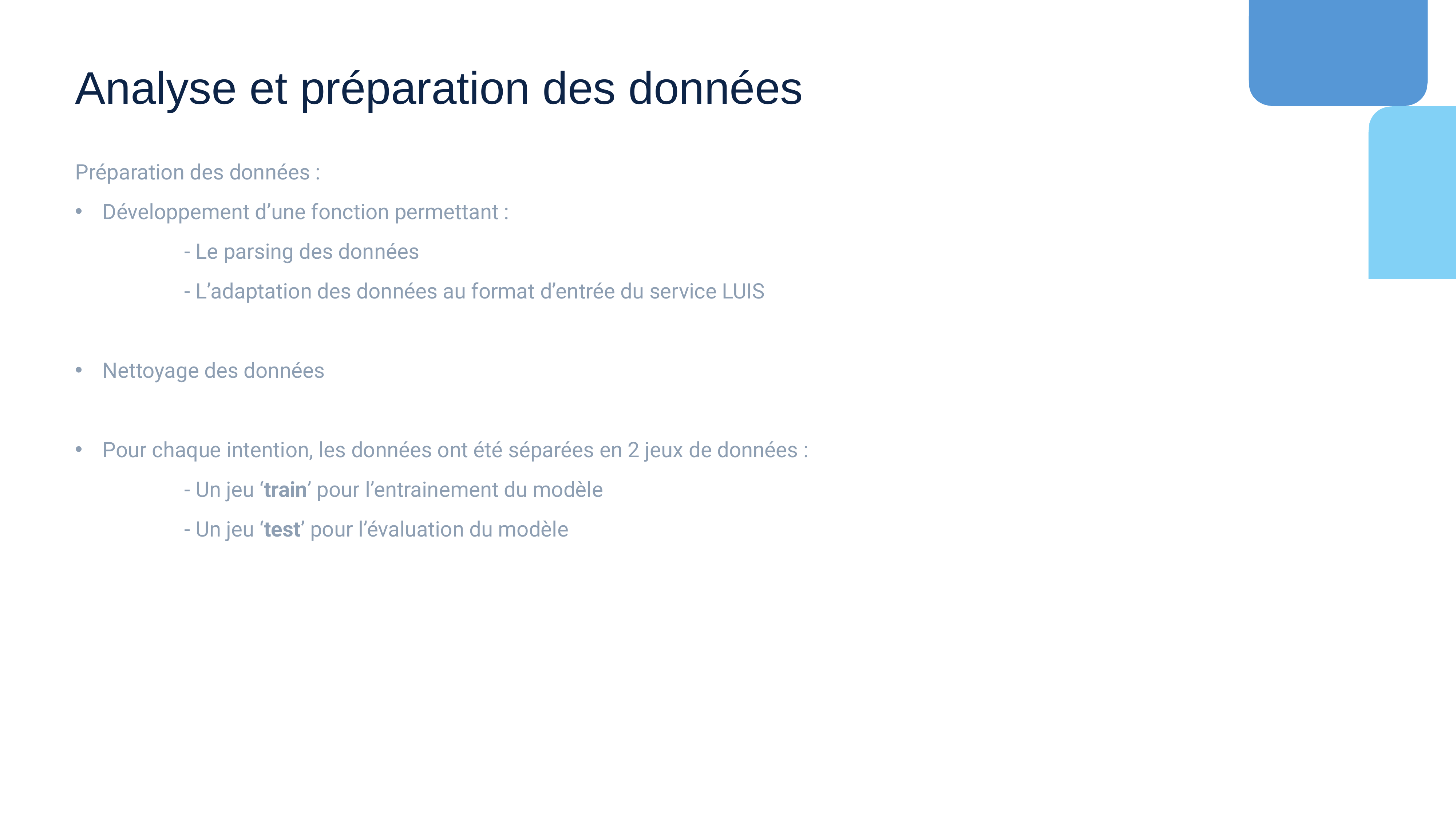

Analyse et préparation des données

Préparation des données :
Développement d’une fonction permettant :
		- Le parsing des données
		- L’adaptation des données au format d’entrée du service LUIS

Nettoyage des données

Pour chaque intention, les données ont été séparées en 2 jeux de données :
		- Un jeu ‘train’ pour l’entrainement du modèle
		- Un jeu ‘test’ pour l’évaluation du modèle